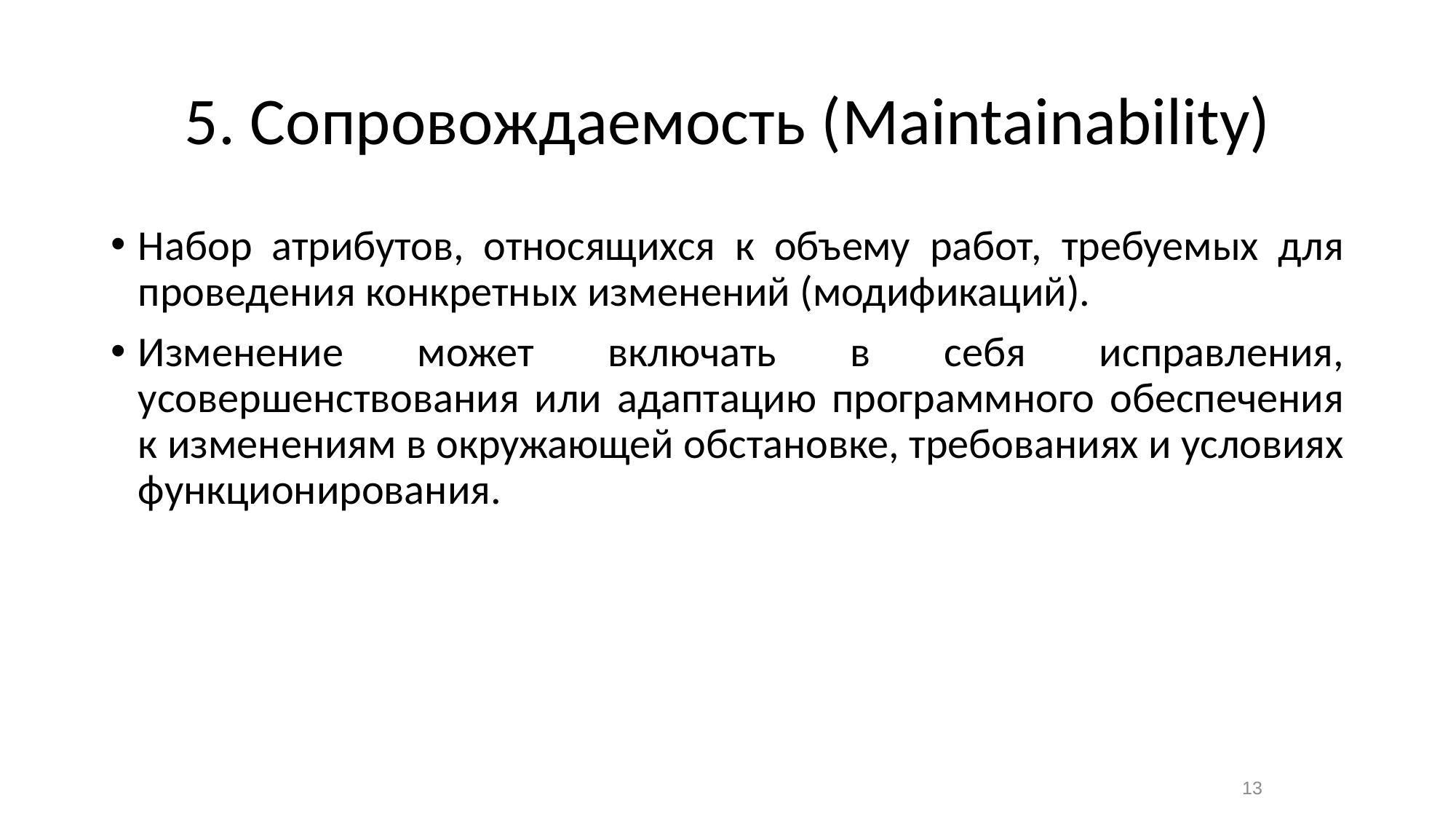

# 5. Сопровождаемость (Maintainability)
Набор атрибутов, относящихся к объему работ, требуемых для проведения конкретных изменений (модификаций).
Изменение может включать в себя исправления, усовершенствования или адаптацию программного обеспечения к изменениям в окружающей обстановке, требованиях и условиях функционирования.
13